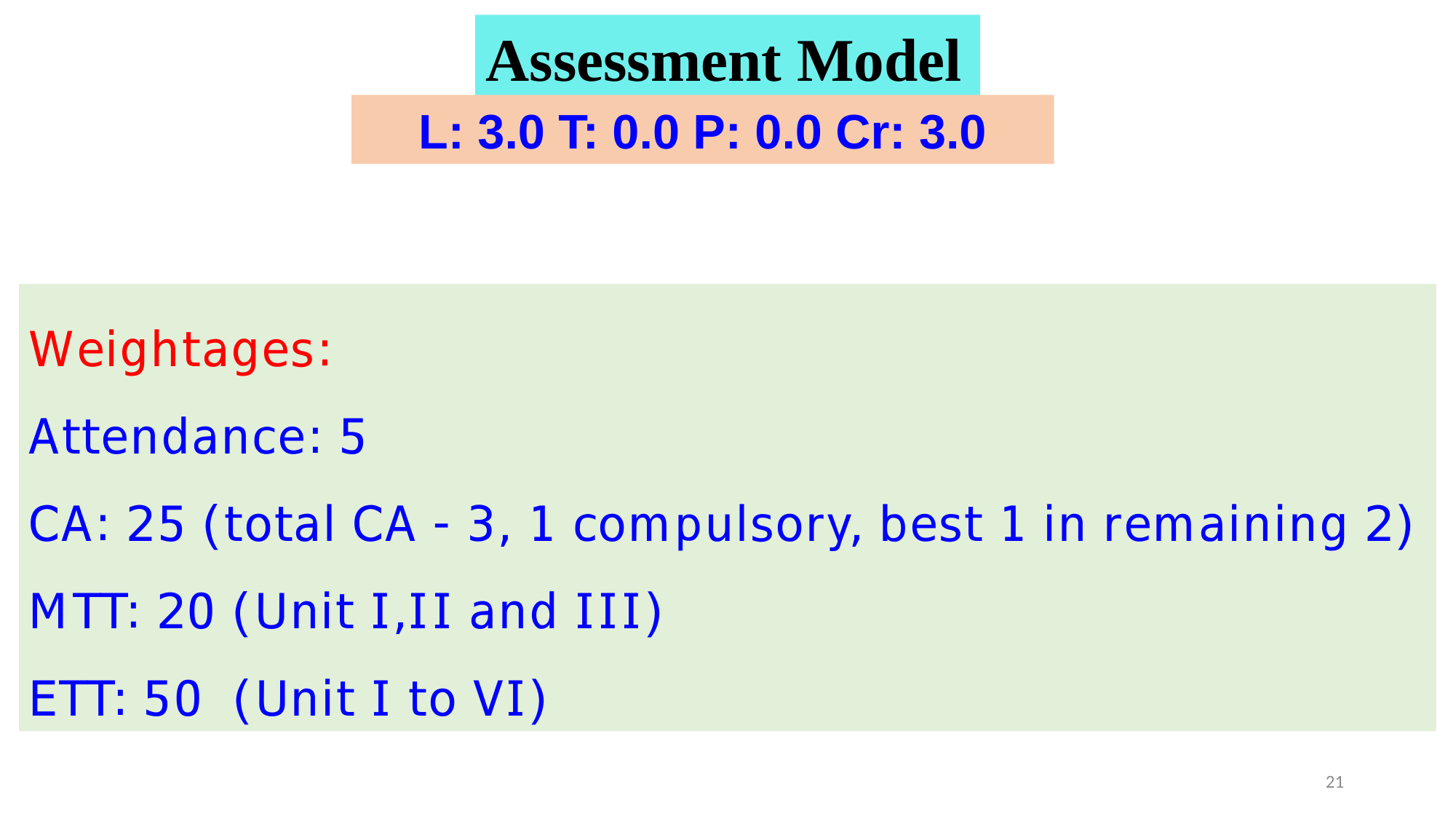

Assessment Model
L: 3.0 T: 0.0 P: 0.0 Cr: 3.0
Weightages:
Attendance: 5
CA: 25 (total CA - 3, 1 compulsory, best 1 in remaining 2)
MTT: 20 (Unit I,II and III)
ETT: 50  (Unit I to VI)
21